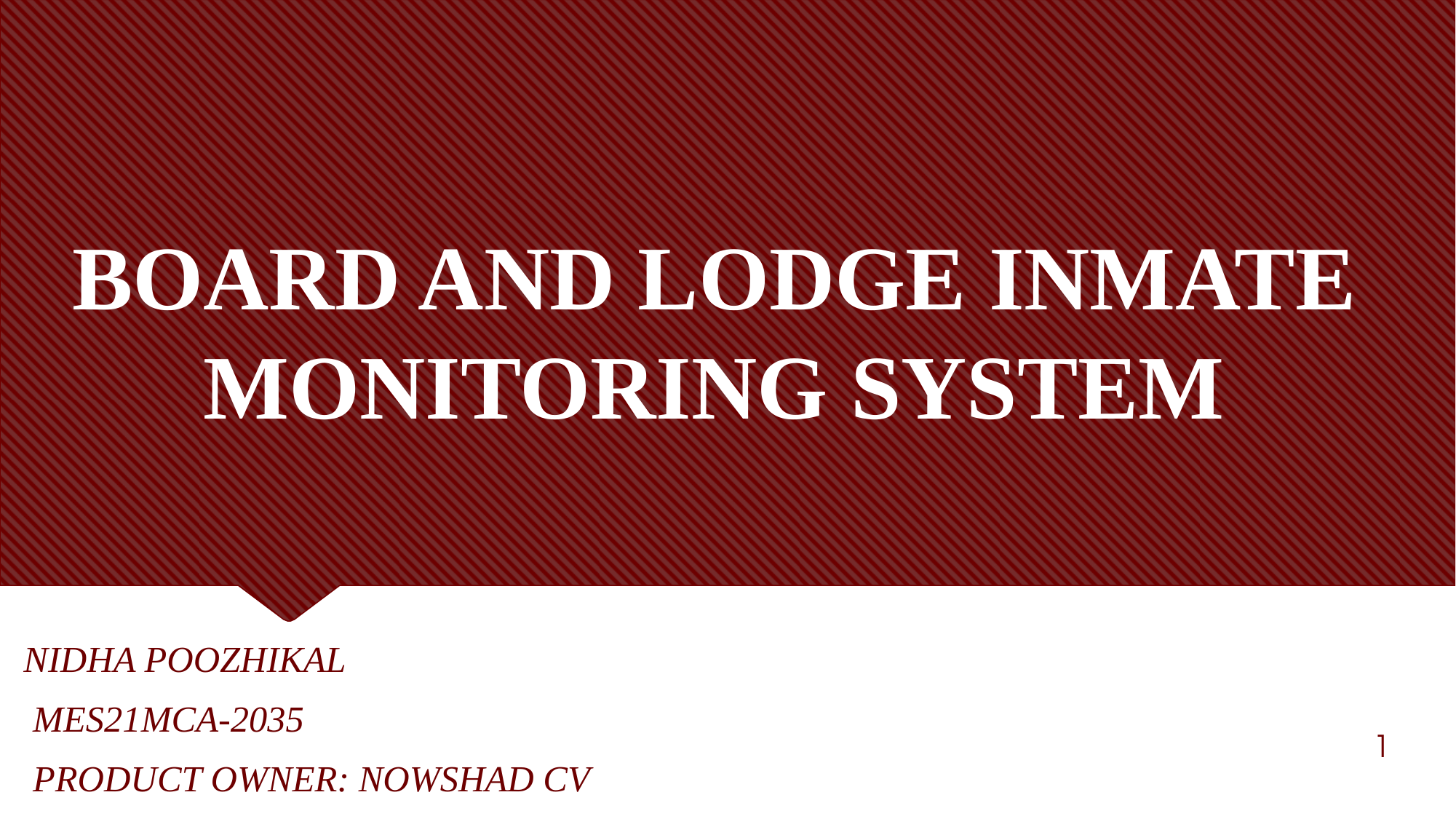

# BOARD AND LODGE INMATE MONITORING SYSTEM
NIDHA POOZHIKAL
 MES21MCA-2035
 PRODUCT OWNER: NOWSHAD CV

1